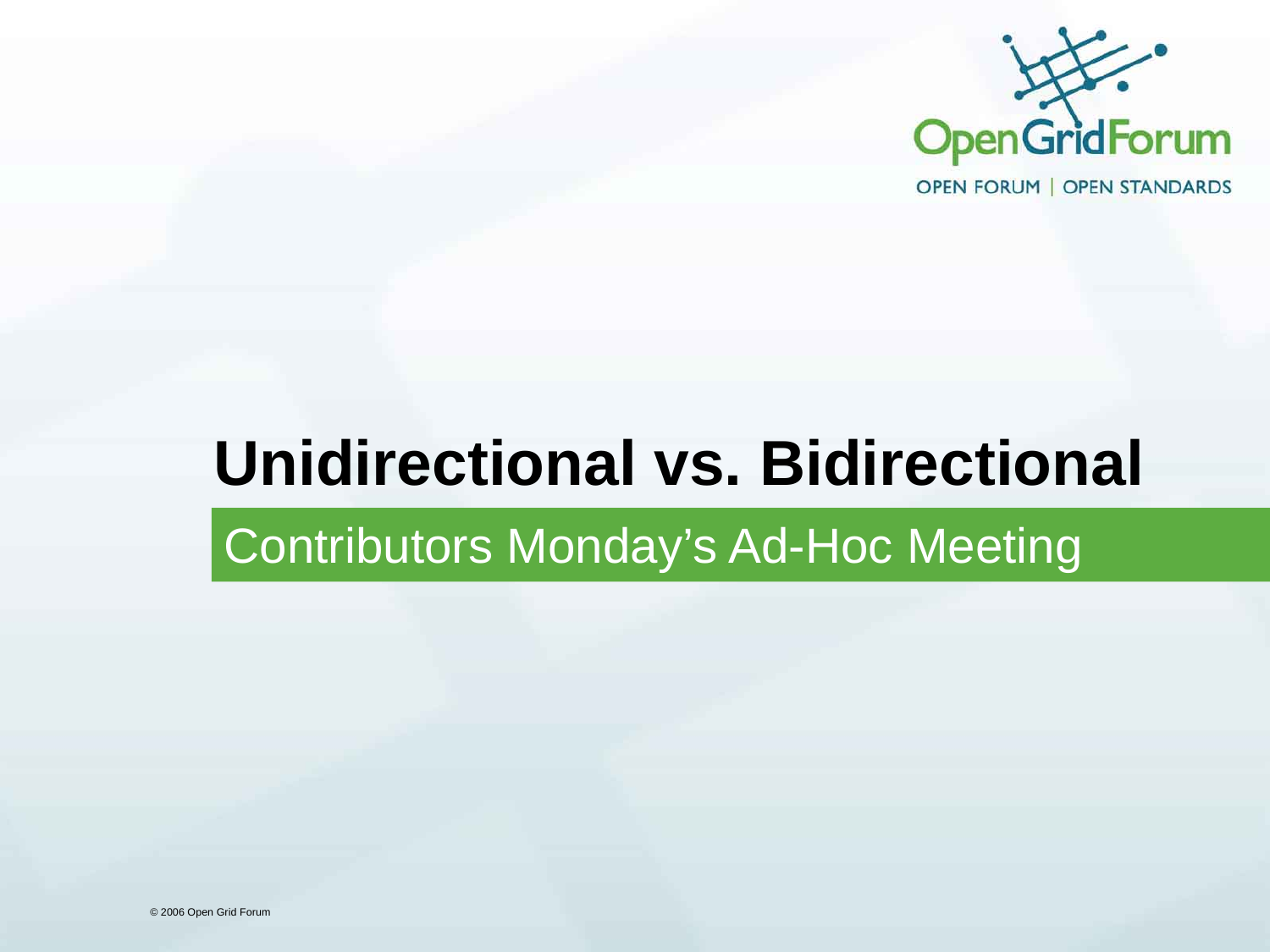

# Unidirectional vs. Bidirectional
Contributors Monday’s Ad-Hoc Meeting